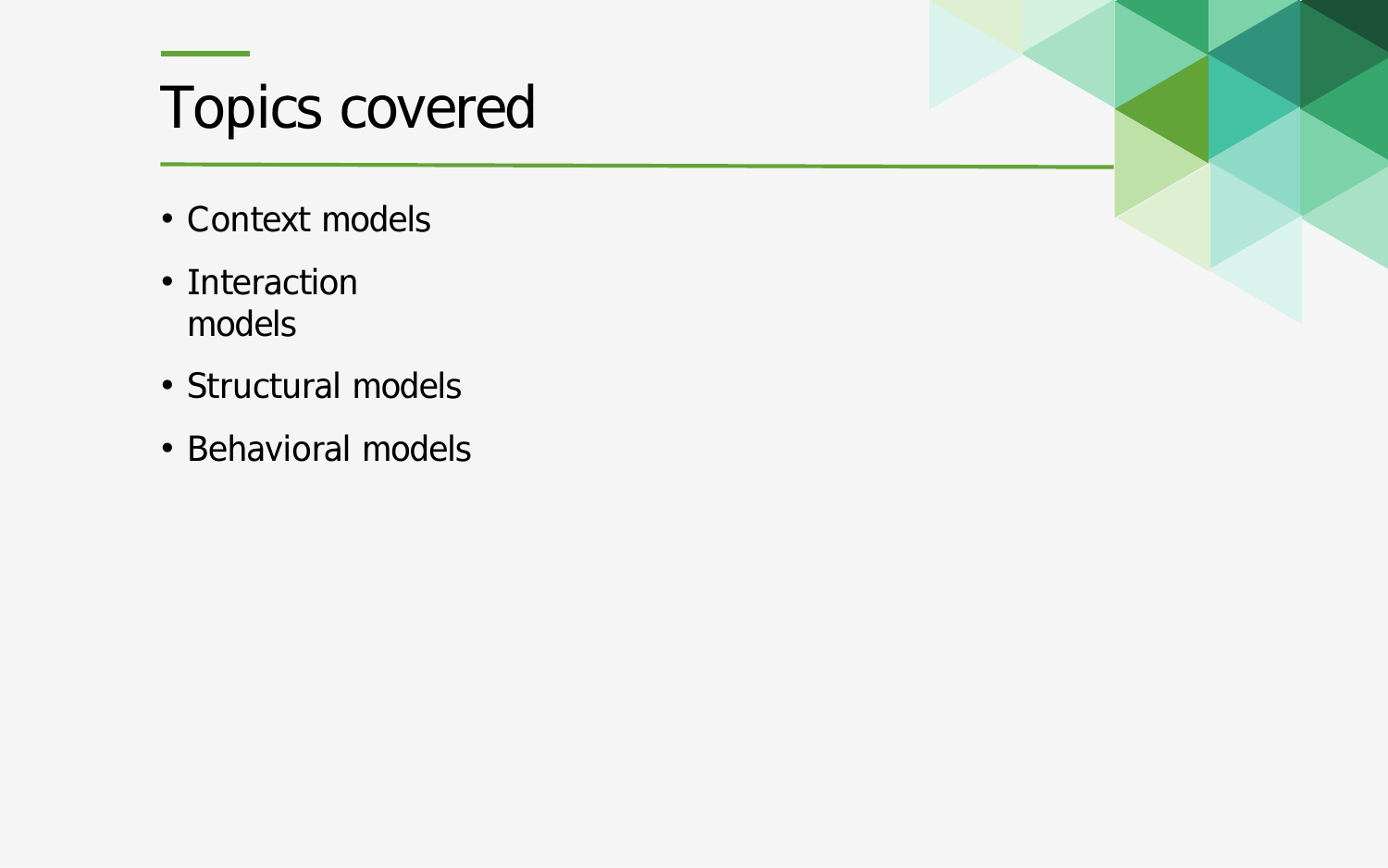

# Topics covered
Context models
Interaction models
Structural models
Behavioral models